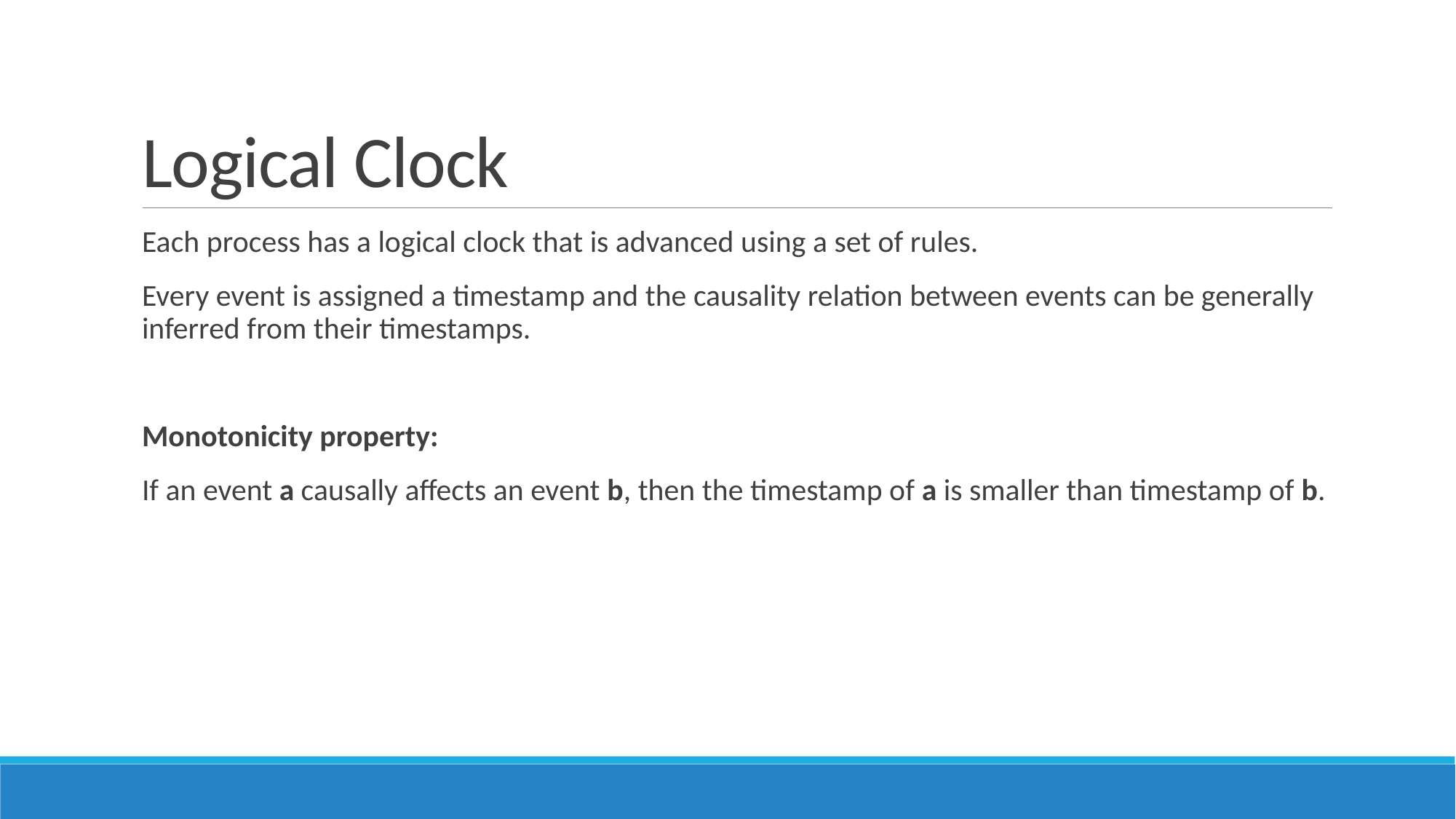

# Logical Clock
Each process has a logical clock that is advanced using a set of rules.
Every event is assigned a timestamp and the causality relation between events can be generally inferred from their timestamps.

Monotonicity property:
If an event a causally affects an event b, then the timestamp of a is smaller than timestamp of b.